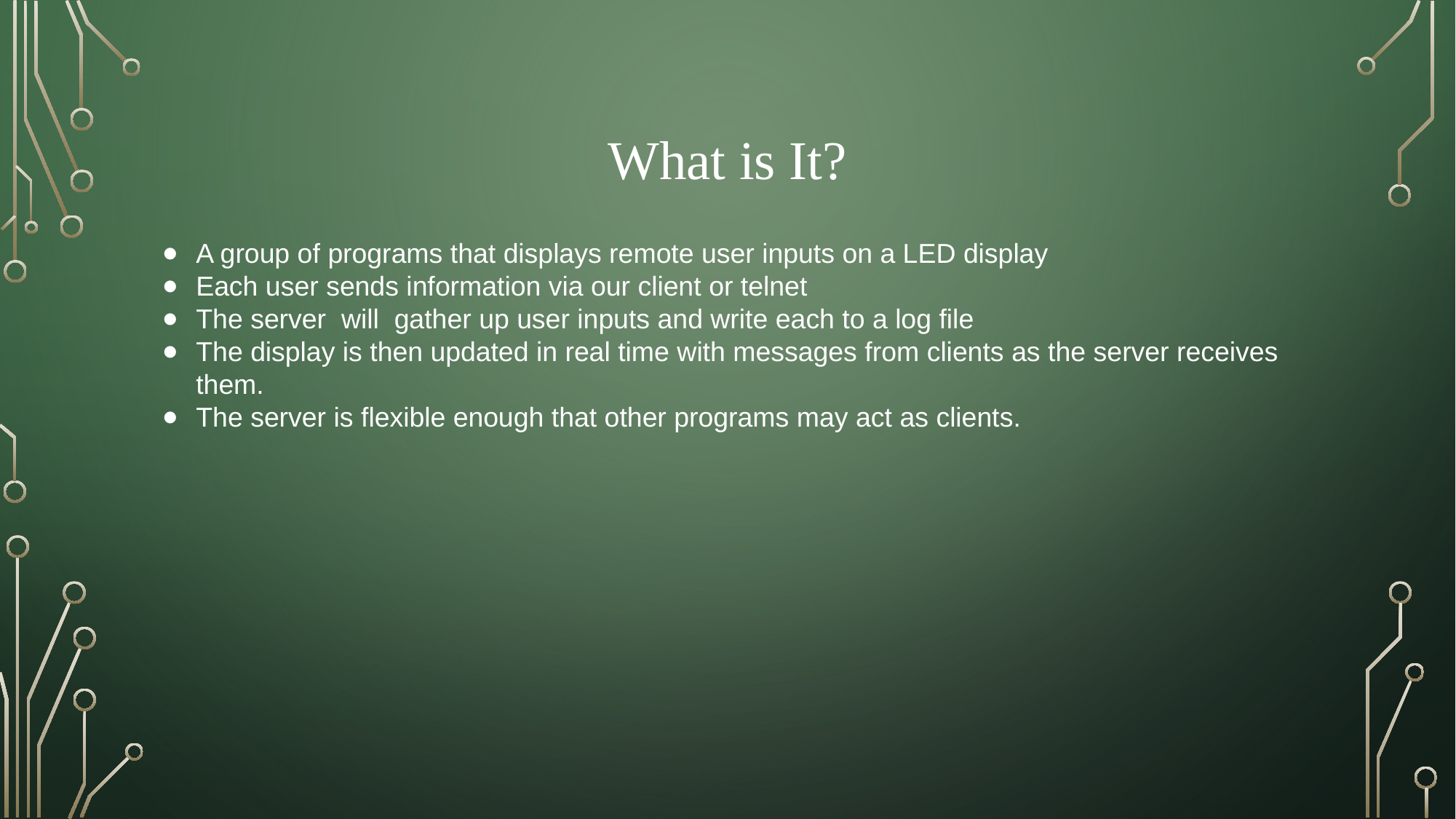

# What is It?
A group of programs that displays remote user inputs on a LED display
Each user sends information via our client or telnet
The server  will  gather up user inputs and write each to a log file
The display is then updated in real time with messages from clients as the server receives them.
The server is flexible enough that other programs may act as clients.